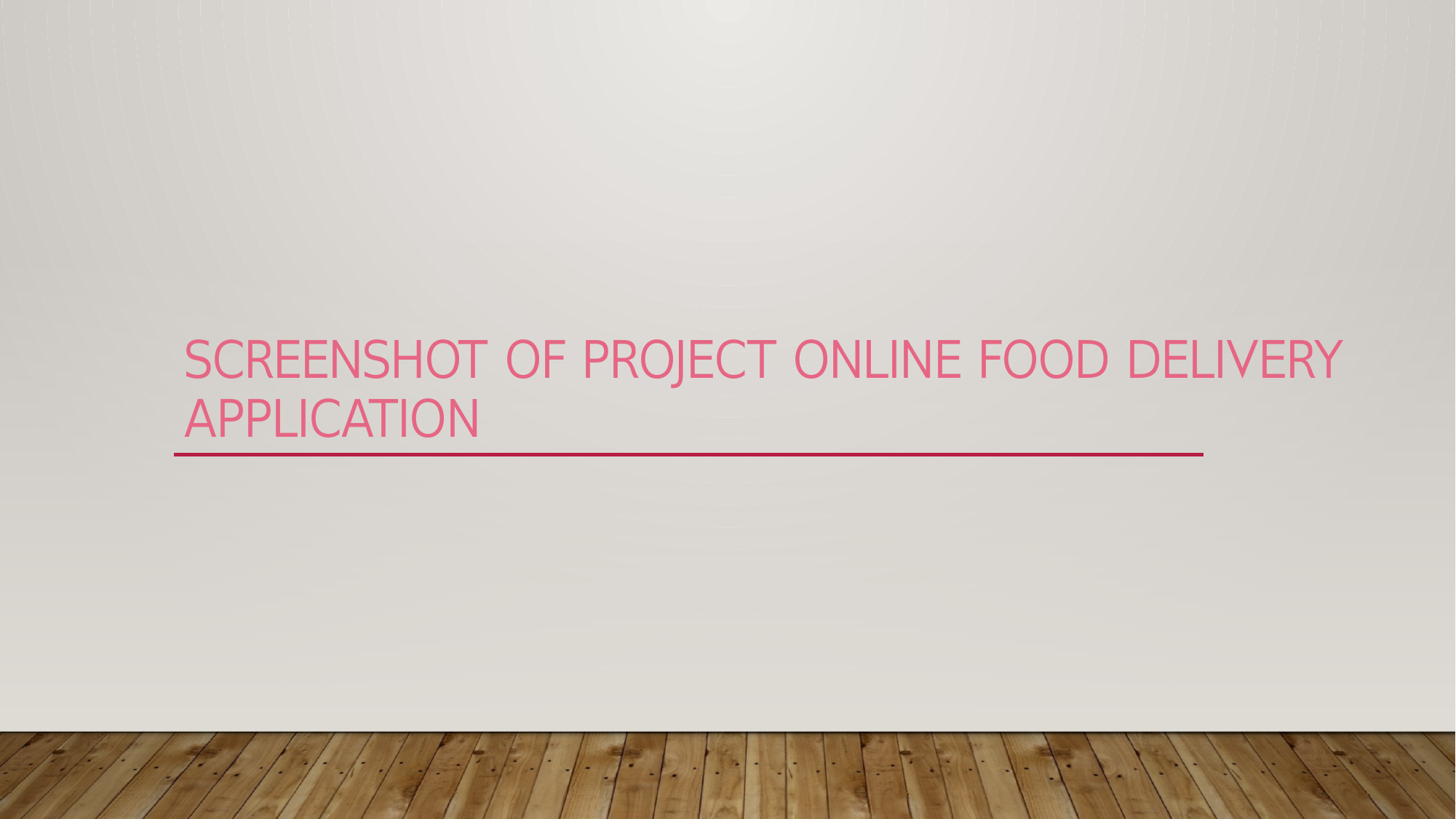

# Screenshot of project online food delivery application